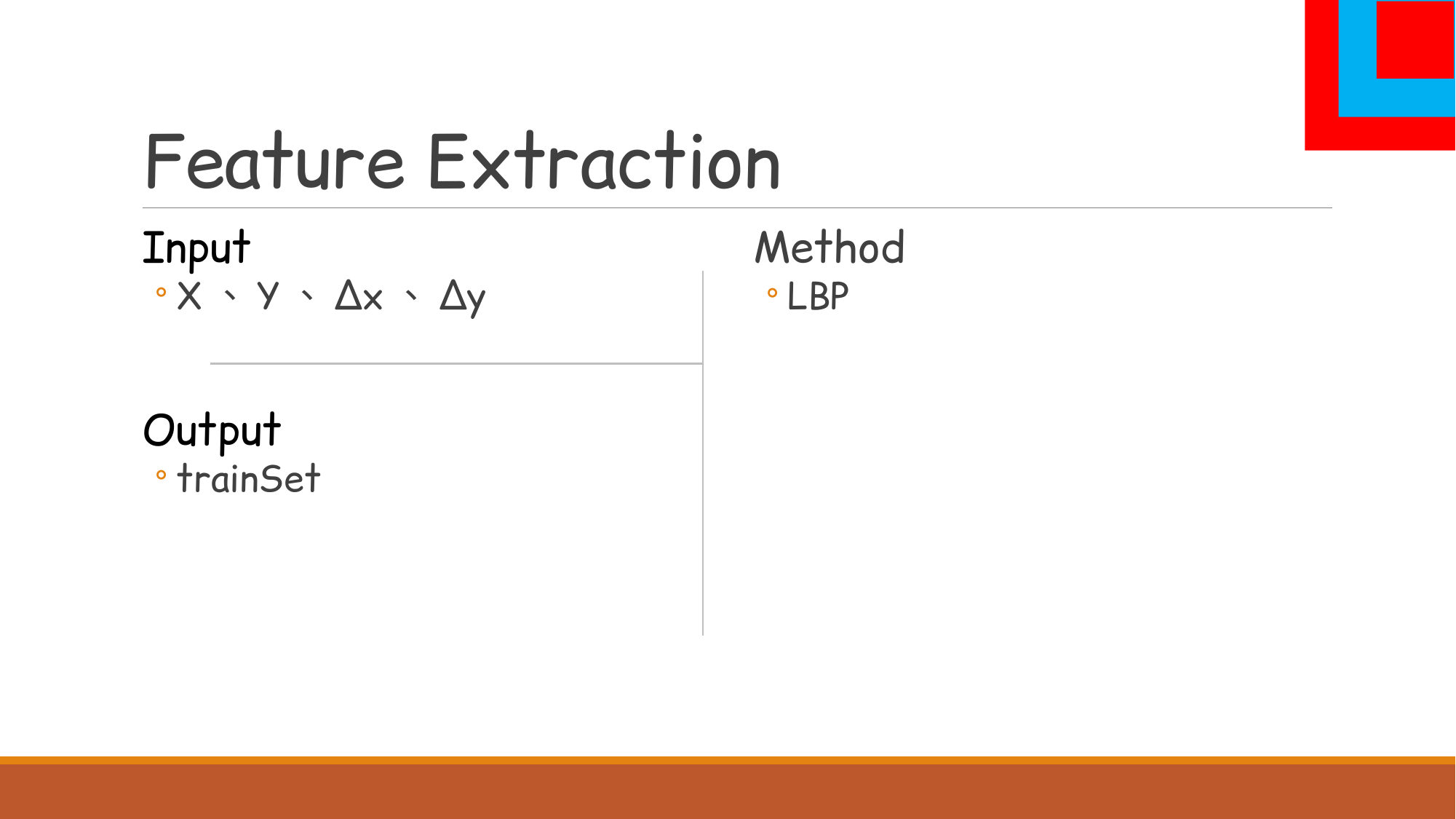

# Feature Extraction
Input
X、Y、Δx、Δy

Output
trainSet
Method
LBP